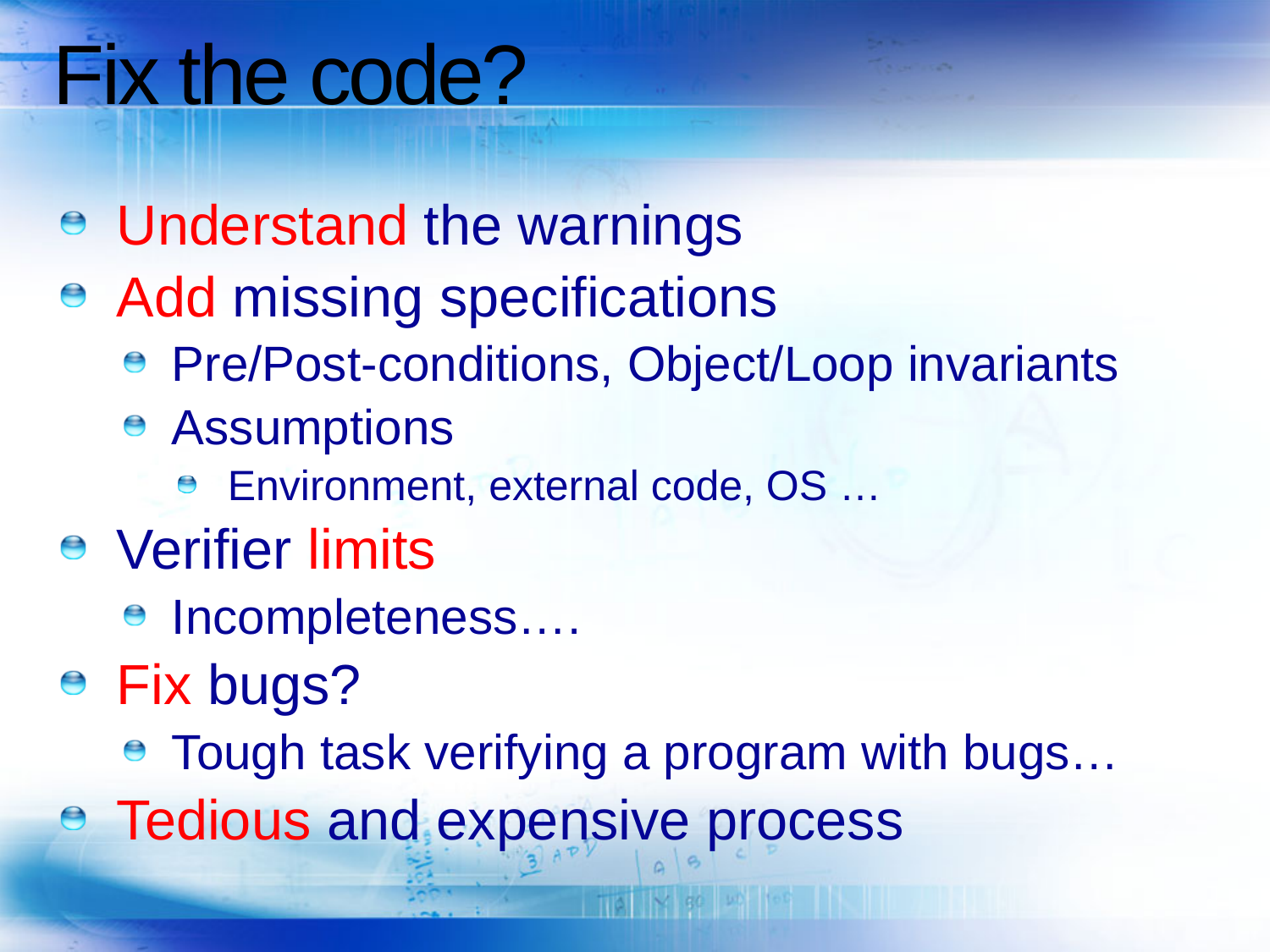

# Fix the code?
Understand the warnings
Add missing specifications
Pre/Post-conditions, Object/Loop invariants
Assumptions
Environment, external code, OS …
Verifier limits
Incompleteness….
Fix bugs?
Tough task verifying a program with bugs…
Tedious and expensive process